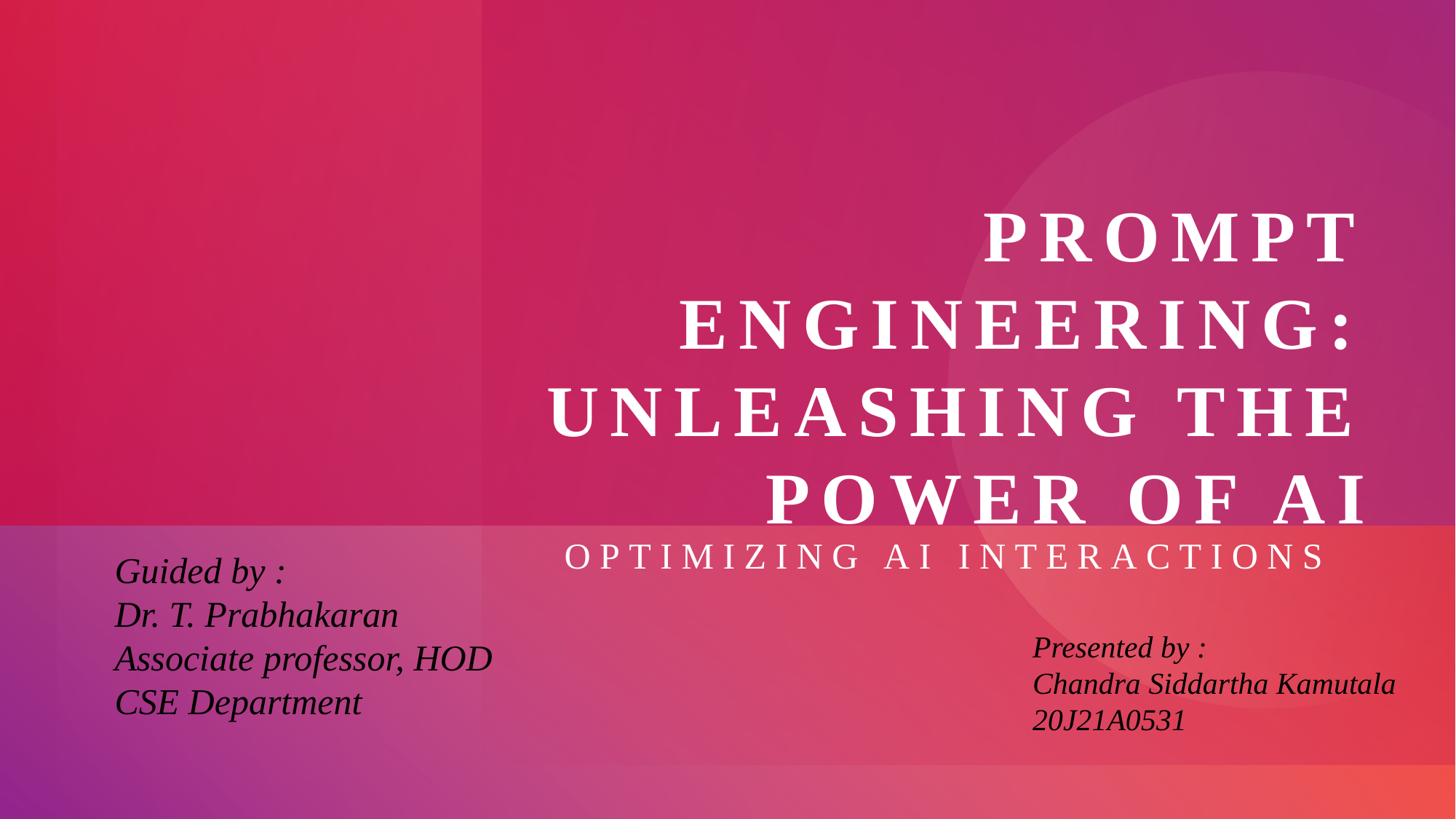

# Prompt Engineering: Unleashing the Power of AI
Optimizing AI Interactions
Guided by :
Dr. T. Prabhakaran
Associate professor, HOD
CSE Department
Presented by :
Chandra Siddartha Kamutala
20J21A0531